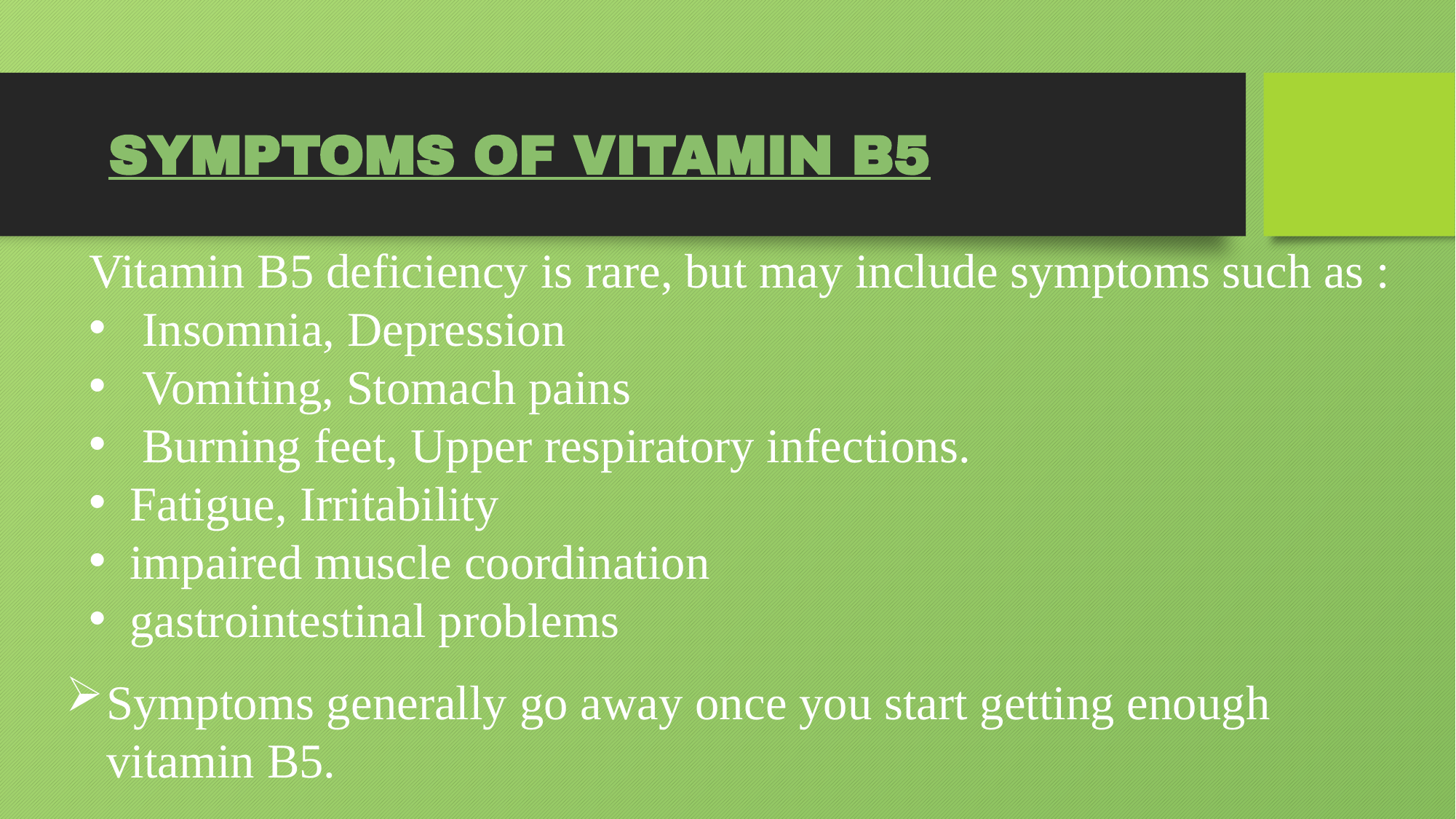

# SYMPTOMS OF VITAMIN B5
Vitamin B5 deficiency is rare, but may include symptoms such as :
 Insomnia, Depression
 Vomiting, Stomach pains
 Burning feet, Upper respiratory infections.
Fatigue, Irritability
impaired muscle coordination
gastrointestinal problems

Symptoms generally go away once you start getting enough vitamin B5.